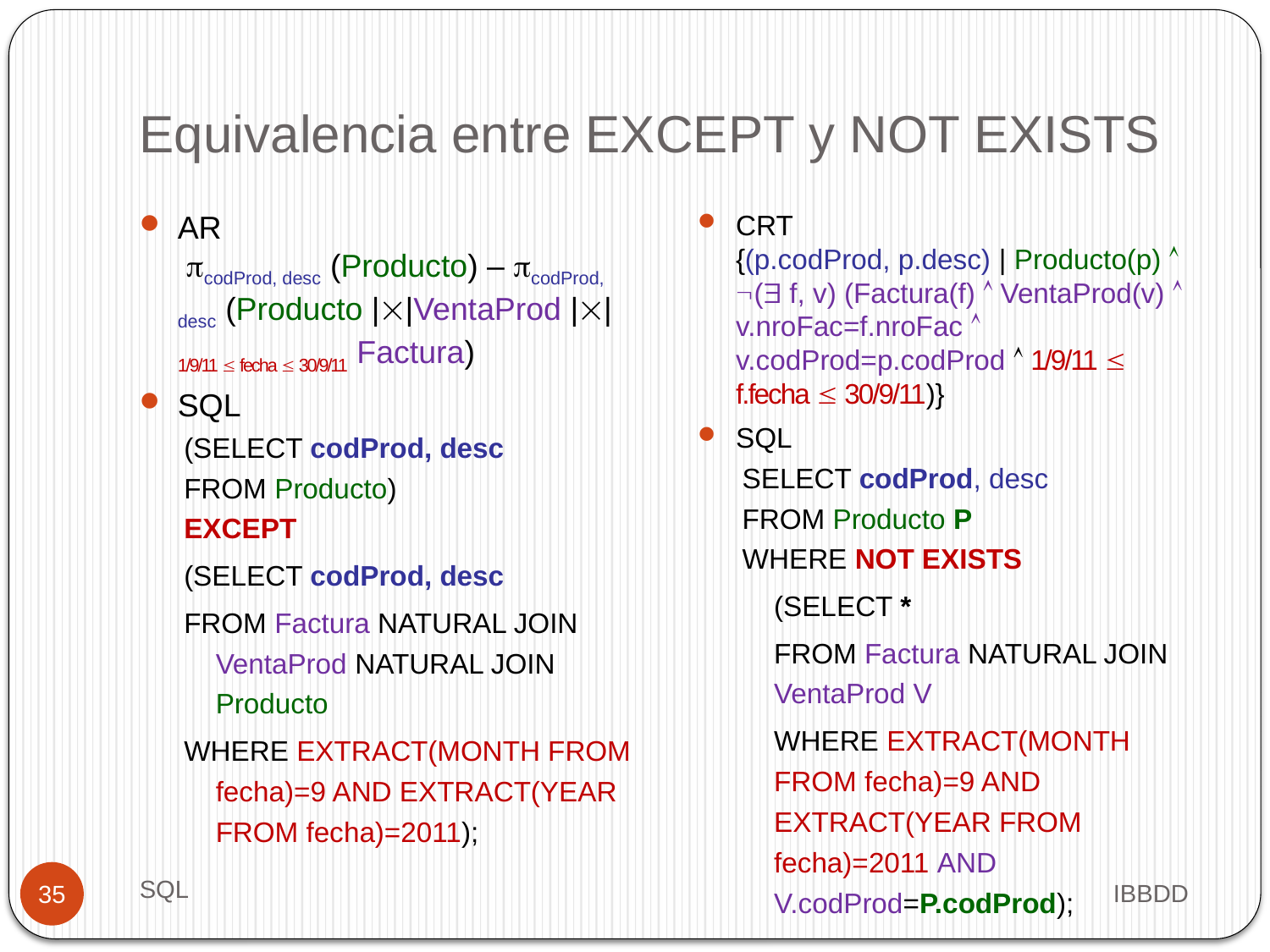

# Equivalencia entre EXCEPT y NOT EXISTS
AR
 πcodProd, desc (Producto) – πcodProd, desc (Producto |×|VentaProd |×|1/9/11 ≤ fecha ≤ 30/9/11 Factura)
SQL
(SELECT codProd, desc
FROM Producto)
EXCEPT
(SELECT codProd, desc
FROM Factura NATURAL JOIN VentaProd NATURAL JOIN Producto
WHERE EXTRACT(MONTH FROM fecha)=9 AND EXTRACT(YEAR FROM fecha)=2011);
CRT
{(p.codProd, p.desc) | Producto(p) ∧ ¬(∃ f, v) (Factura(f) ∧ VentaProd(v) ∧ v.nroFac=f.nroFac ∧ v.codProd=p.codProd ∧ 1/9/11 ≤ f.fecha ≤ 30/9/11)}
SQL
SELECT codProd, desc
FROM Producto P
WHERE NOT EXISTS
	(SELECT *
	FROM Factura NATURAL JOIN VentaProd V
	WHERE EXTRACT(MONTH FROM fecha)=9 AND EXTRACT(YEAR FROM fecha)=2011 AND V.codProd=P.codProd);

SQL
IBBDD
35